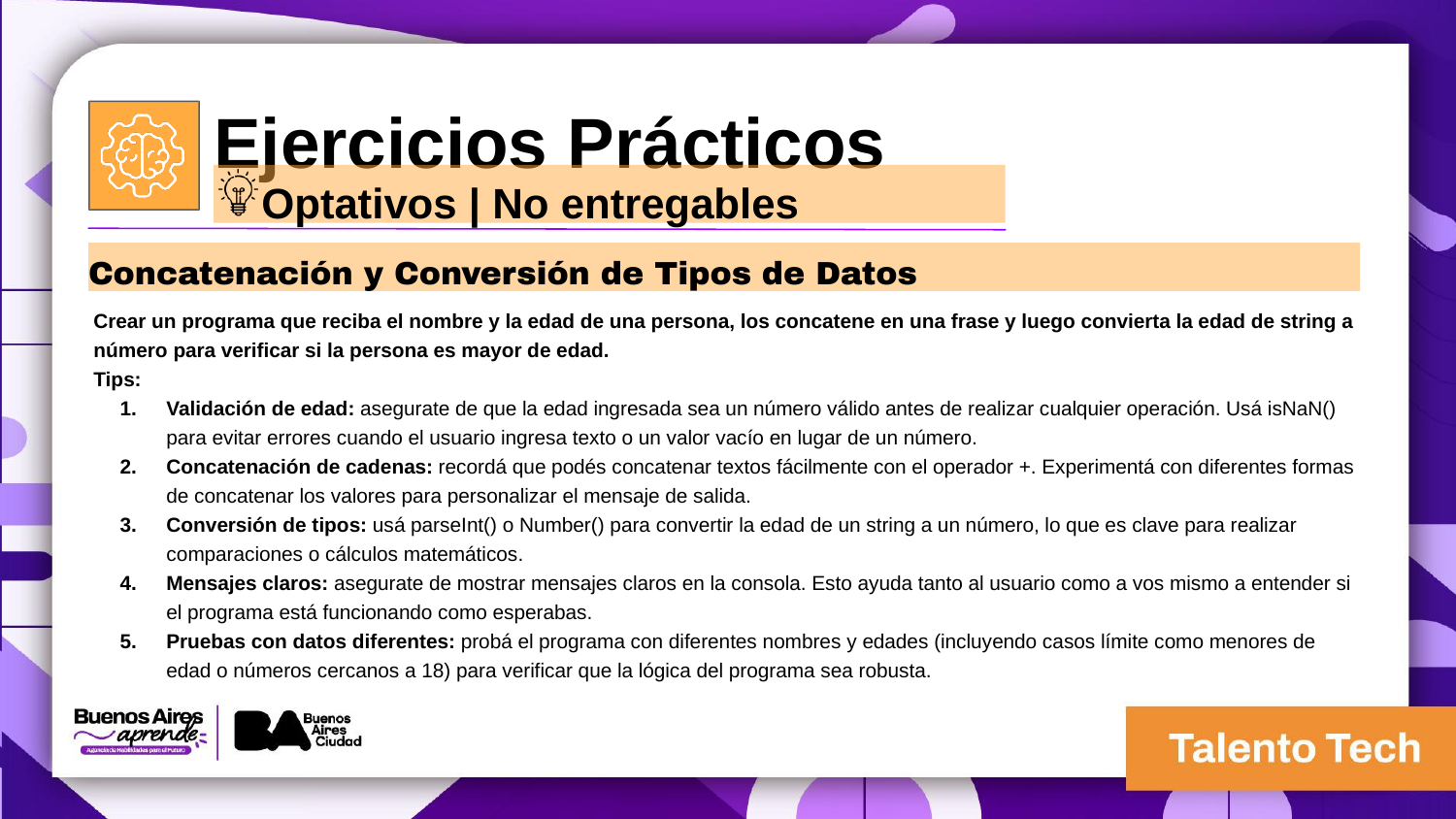

Ejercicios Prácticos

Optativos | No entregables

Concatenación y Conversión de Tipos de Datos
Crear un programa que reciba el nombre y la edad de una persona, los concatene en una frase y luego convierta la edad de string a número para verificar si la persona es mayor de edad.
Tips:
Validación de edad: asegurate de que la edad ingresada sea un número válido antes de realizar cualquier operación. Usá isNaN() para evitar errores cuando el usuario ingresa texto o un valor vacío en lugar de un número.
Concatenación de cadenas: recordá que podés concatenar textos fácilmente con el operador +. Experimentá con diferentes formas de concatenar los valores para personalizar el mensaje de salida.
Conversión de tipos: usá parseInt() o Number() para convertir la edad de un string a un número, lo que es clave para realizar comparaciones o cálculos matemáticos.
Mensajes claros: asegurate de mostrar mensajes claros en la consola. Esto ayuda tanto al usuario como a vos mismo a entender si el programa está funcionando como esperabas.
Pruebas con datos diferentes: probá el programa con diferentes nombres y edades (incluyendo casos límite como menores de edad o números cercanos a 18) para verificar que la lógica del programa sea robusta.